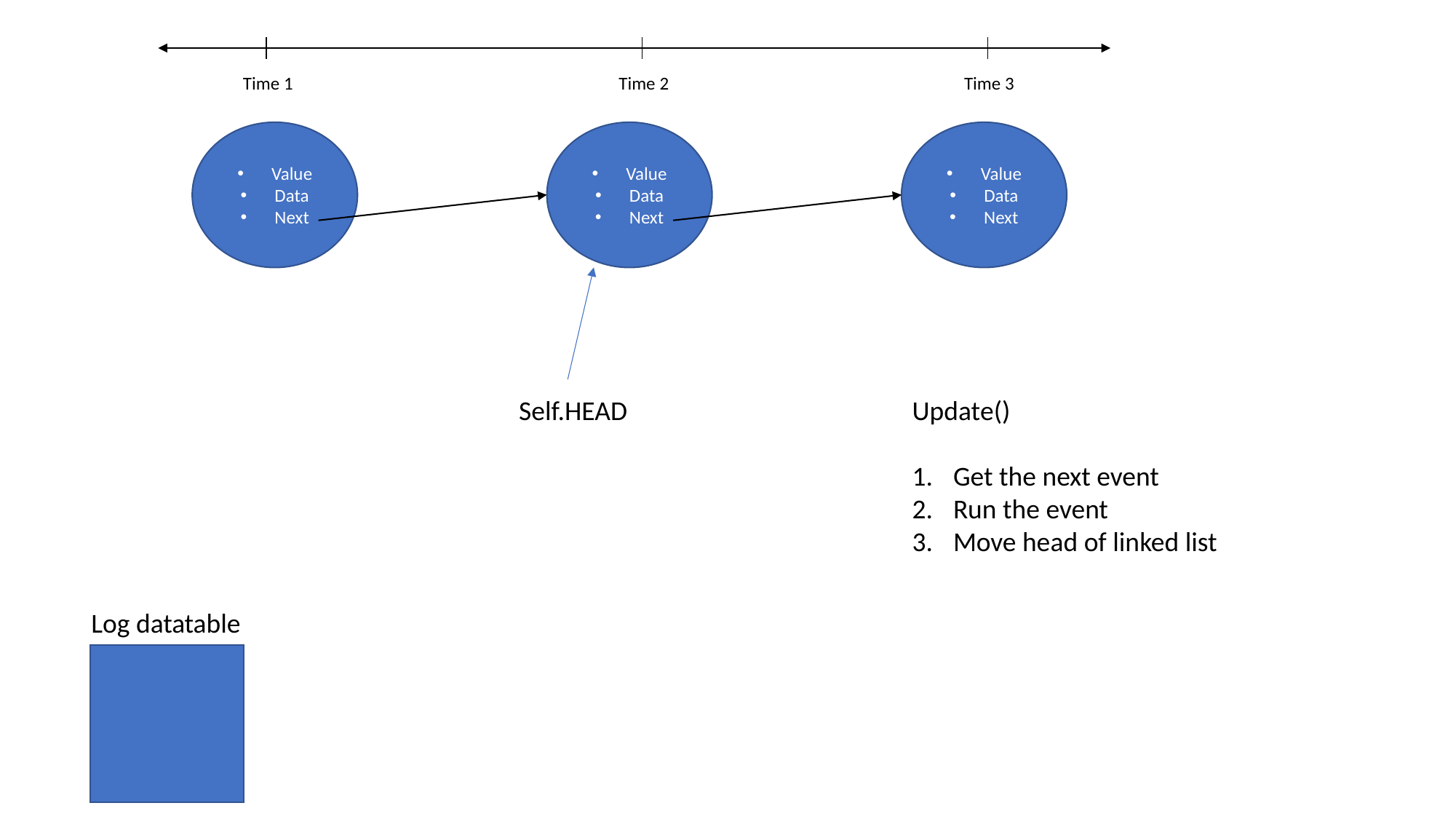

Time 1
Time 2
Time 3
Value
Data
Next
Value
Data
Next
Value
Data
Next
Self.HEAD
Update()

Get the next event
Run the event
Move head of linked list
Log datatable